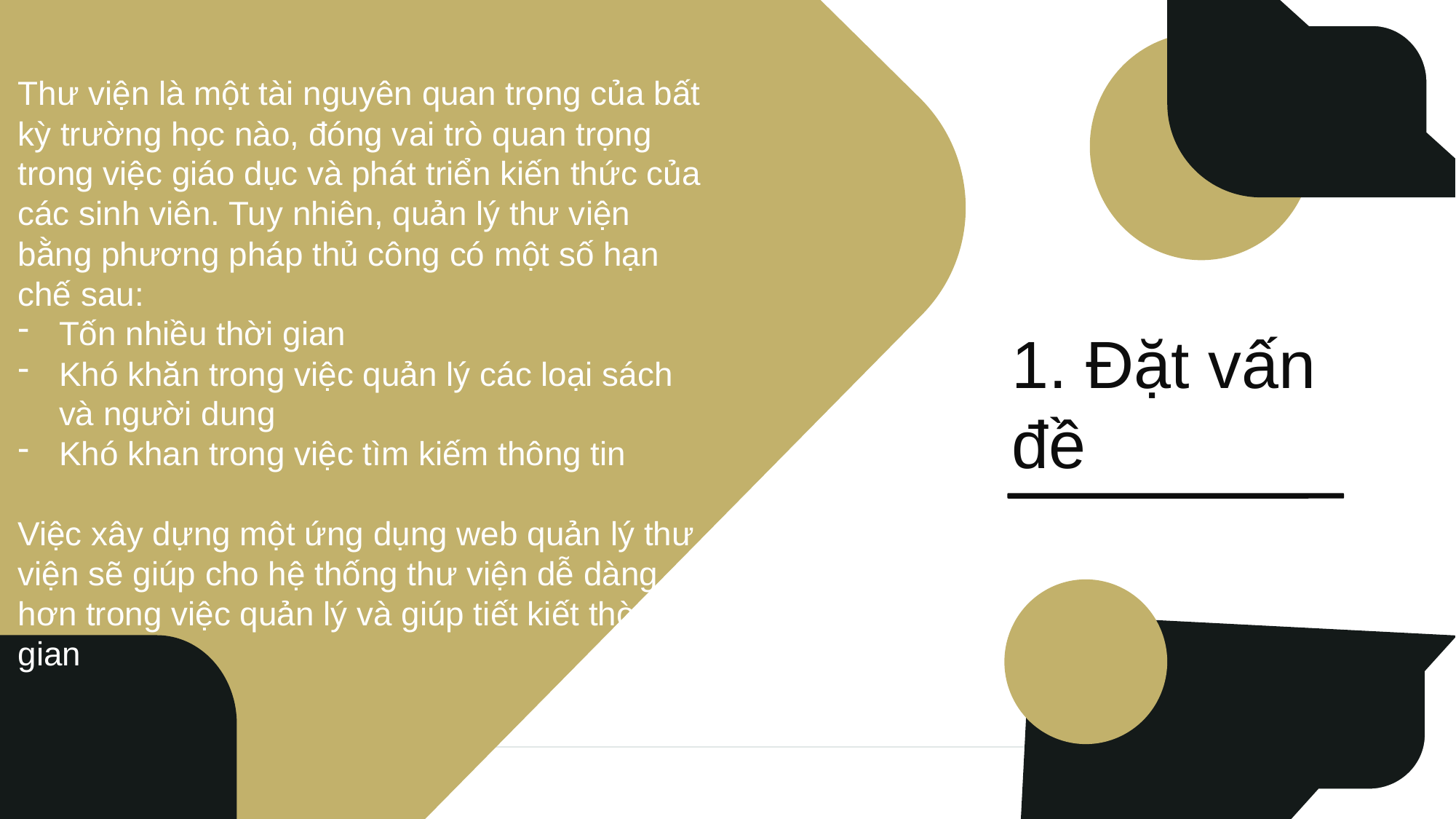

Thư viện là một tài nguyên quan trọng của bất kỳ trường học nào, đóng vai trò quan trọng trong việc giáo dục và phát triển kiến thức của các sinh viên. Tuy nhiên, quản lý thư viện bằng phương pháp thủ công có một số hạn chế sau:
Tốn nhiều thời gian
Khó khăn trong việc quản lý các loại sách và người dung
Khó khan trong việc tìm kiếm thông tin

Việc xây dựng một ứng dụng web quản lý thư viện sẽ giúp cho hệ thống thư viện dễ dàng hơn trong việc quản lý và giúp tiết kiết thời gian
# 1. Đặt vấn đề